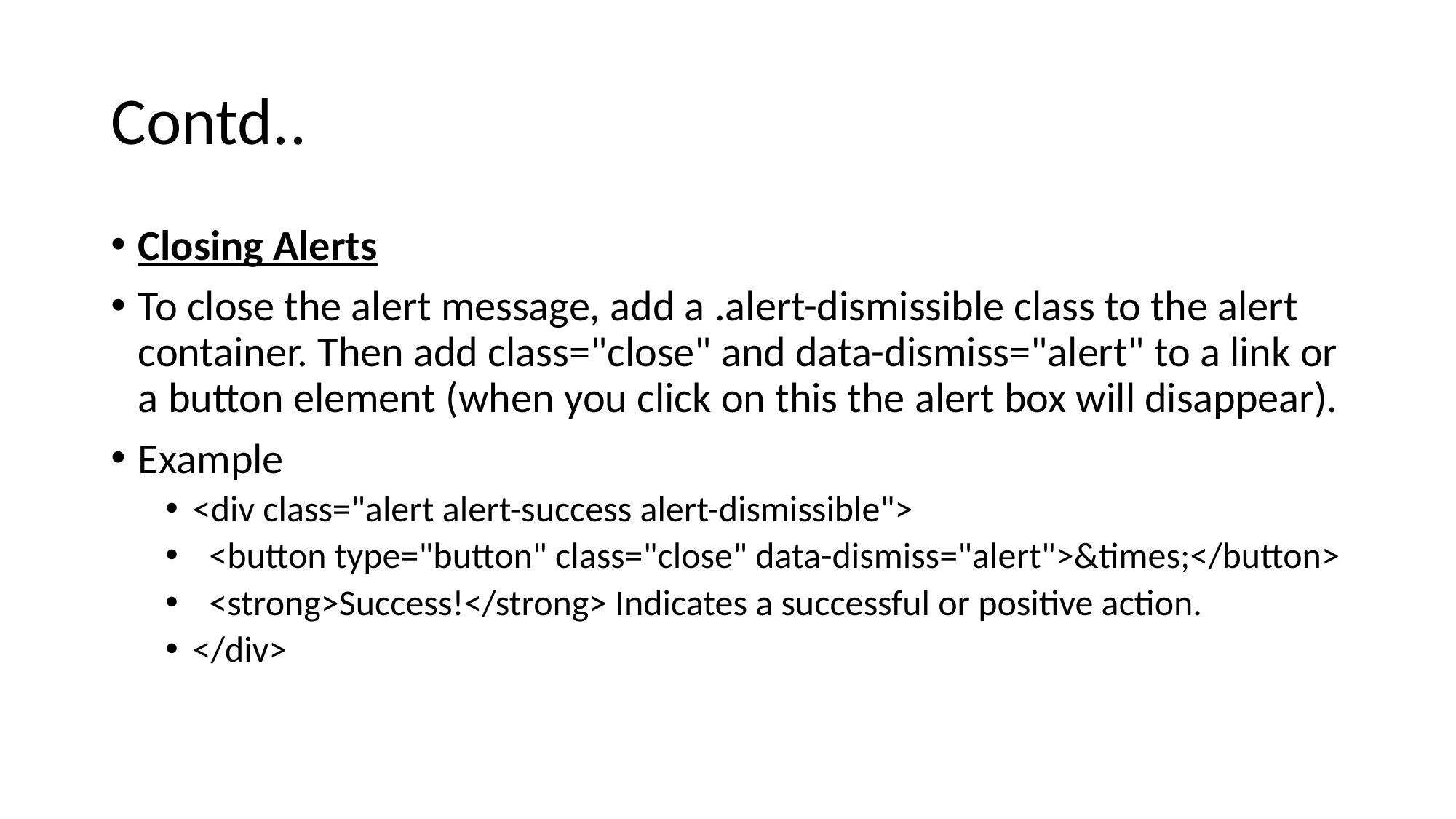

# Contd..
Closing Alerts
To close the alert message, add a .alert-dismissible class to the alert container. Then add class="close" and data-dismiss="alert" to a link or a button element (when you click on this the alert box will disappear).
Example
<div class="alert alert-success alert-dismissible">
  <button type="button" class="close" data-dismiss="alert">&times;</button>
  <strong>Success!</strong> Indicates a successful or positive action.
</div>